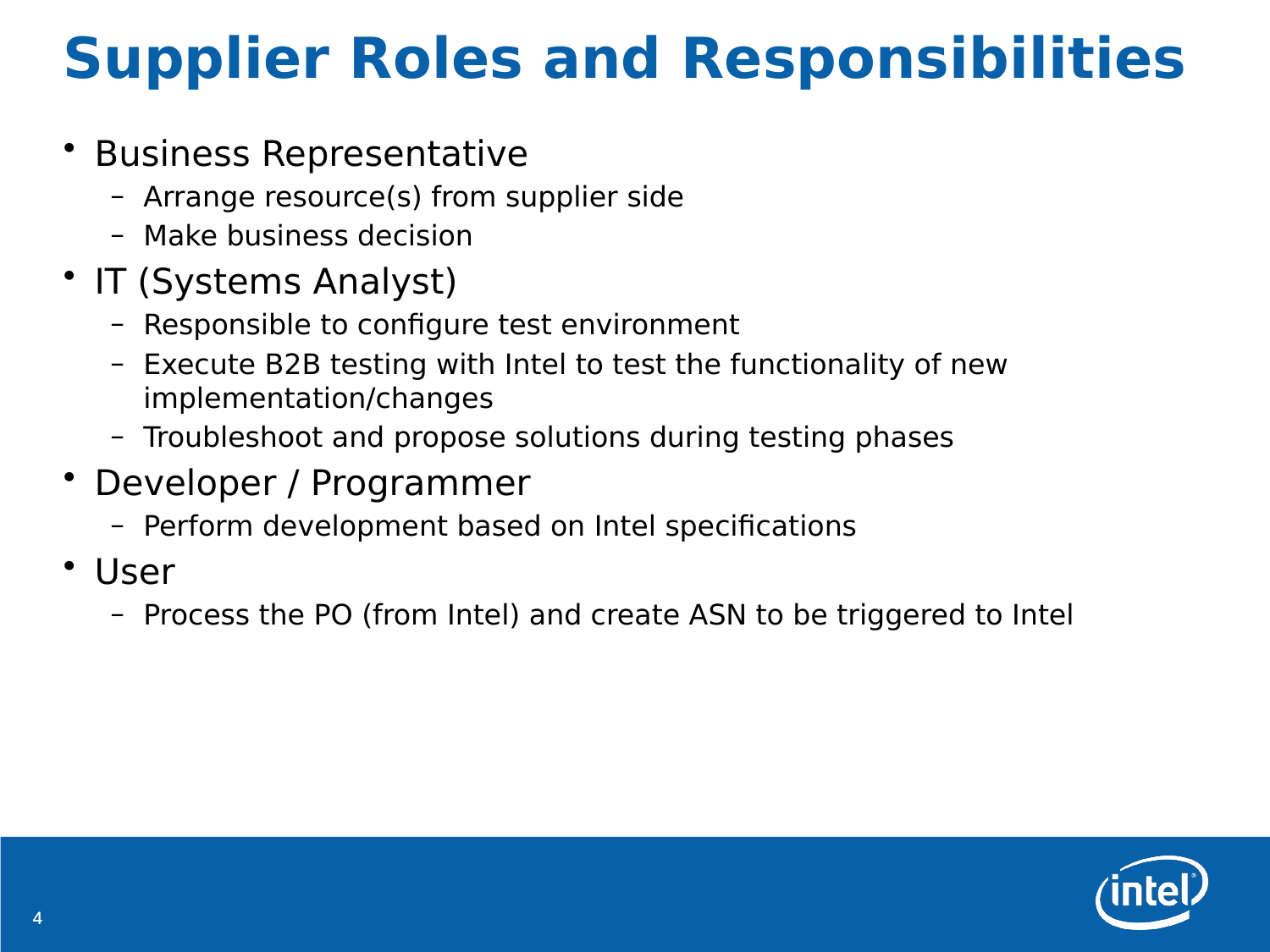

# Supplier Roles and Responsibilities
Business Representative
Arrange resource(s) from supplier side
Make business decision
IT (Systems Analyst)
Responsible to configure test environment
Execute B2B testing with Intel to test the functionality of new implementation/changes
Troubleshoot and propose solutions during testing phases
Developer / Programmer
Perform development based on Intel specifications
User
Process the PO (from Intel) and create ASN to be triggered to Intel